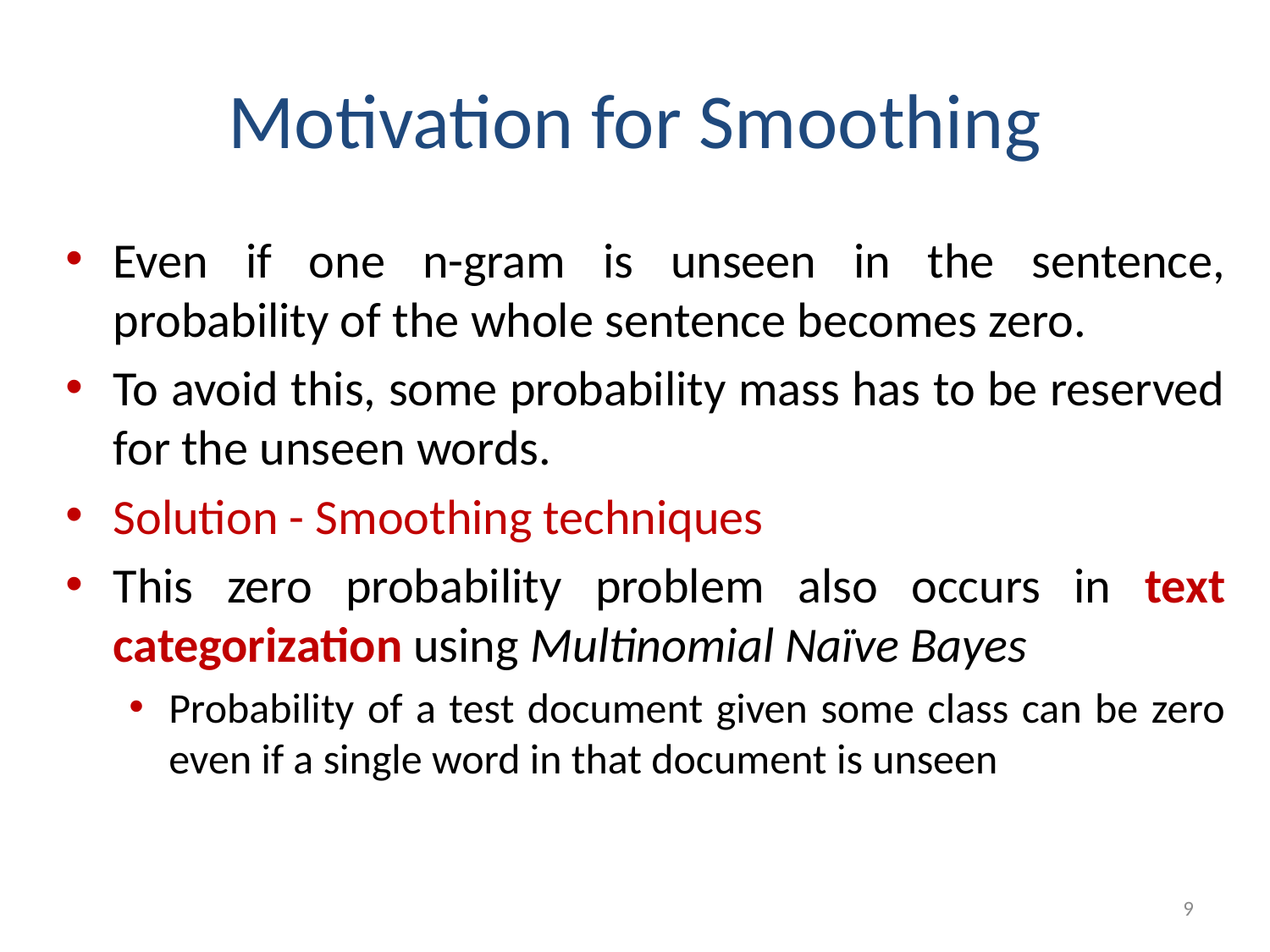

# Motivation for Smoothing
Even if one n-gram is unseen in the sentence, probability of the whole sentence becomes zero.
To avoid this, some probability mass has to be reserved for the unseen words.
Solution - Smoothing techniques
This zero probability problem also occurs in text categorization using Multinomial Naïve Bayes
Probability of a test document given some class can be zero even if a single word in that document is unseen
9